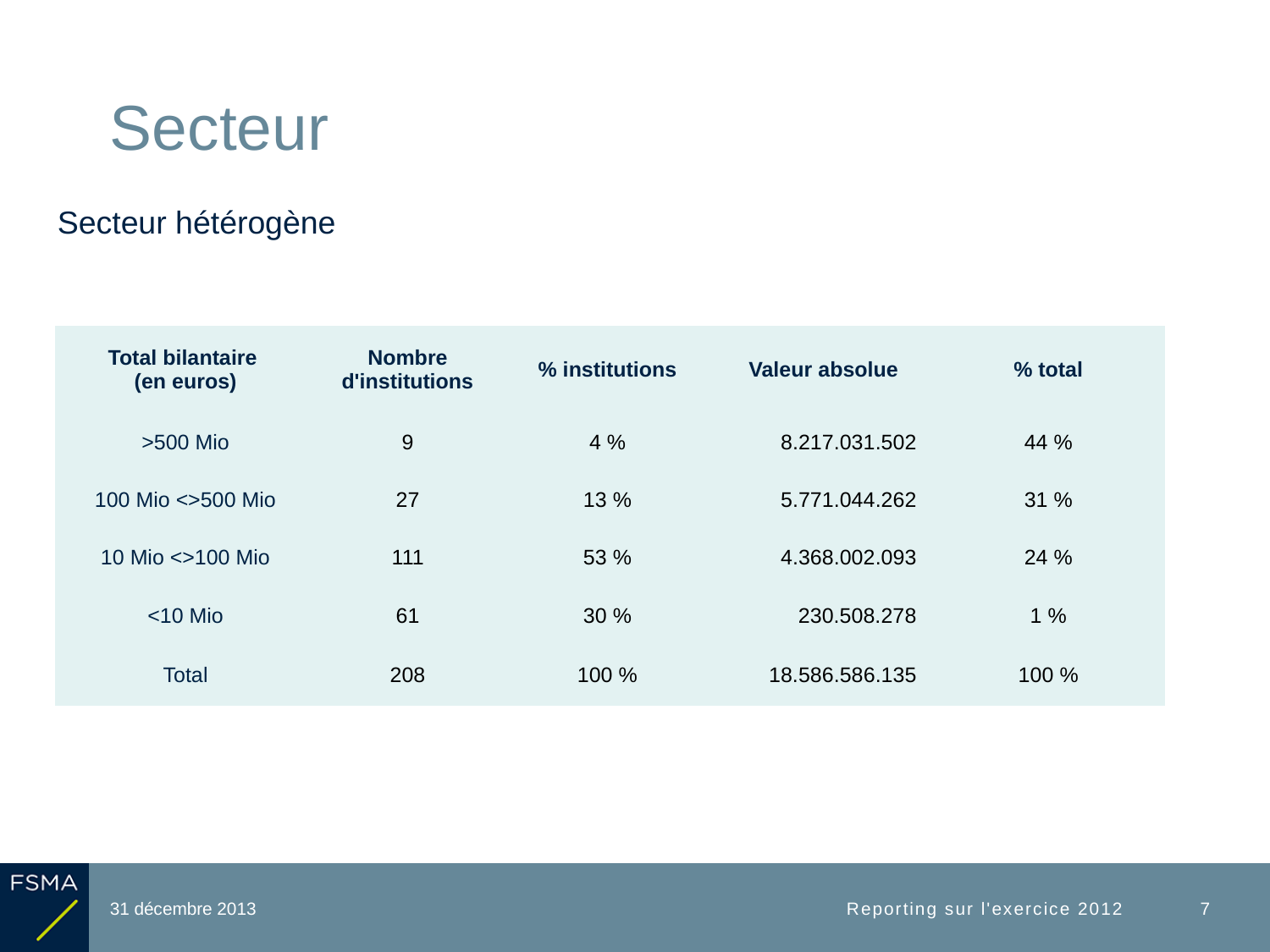

# Secteur
Secteur hétérogène
| Total bilantaire (en euros) | Nombre d'institutions | % institutions | Valeur absolue | % total |
| --- | --- | --- | --- | --- |
| >500 Mio | 9 | 4 % | 8.217.031.502 | 44 % |
| 100 Mio <>500 Mio | 27 | 13 % | 5.771.044.262 | 31 % |
| 10 Mio <>100 Mio | 111 | 53 % | 4.368.002.093 | 24 % |
| <10 Mio | 61 | 30 % | 230.508.278 | 1 % |
| Total | 208 | 100 % | 18.586.586.135 | 100 % |
31 décembre 2013
Reporting sur l'exercice 2012
7